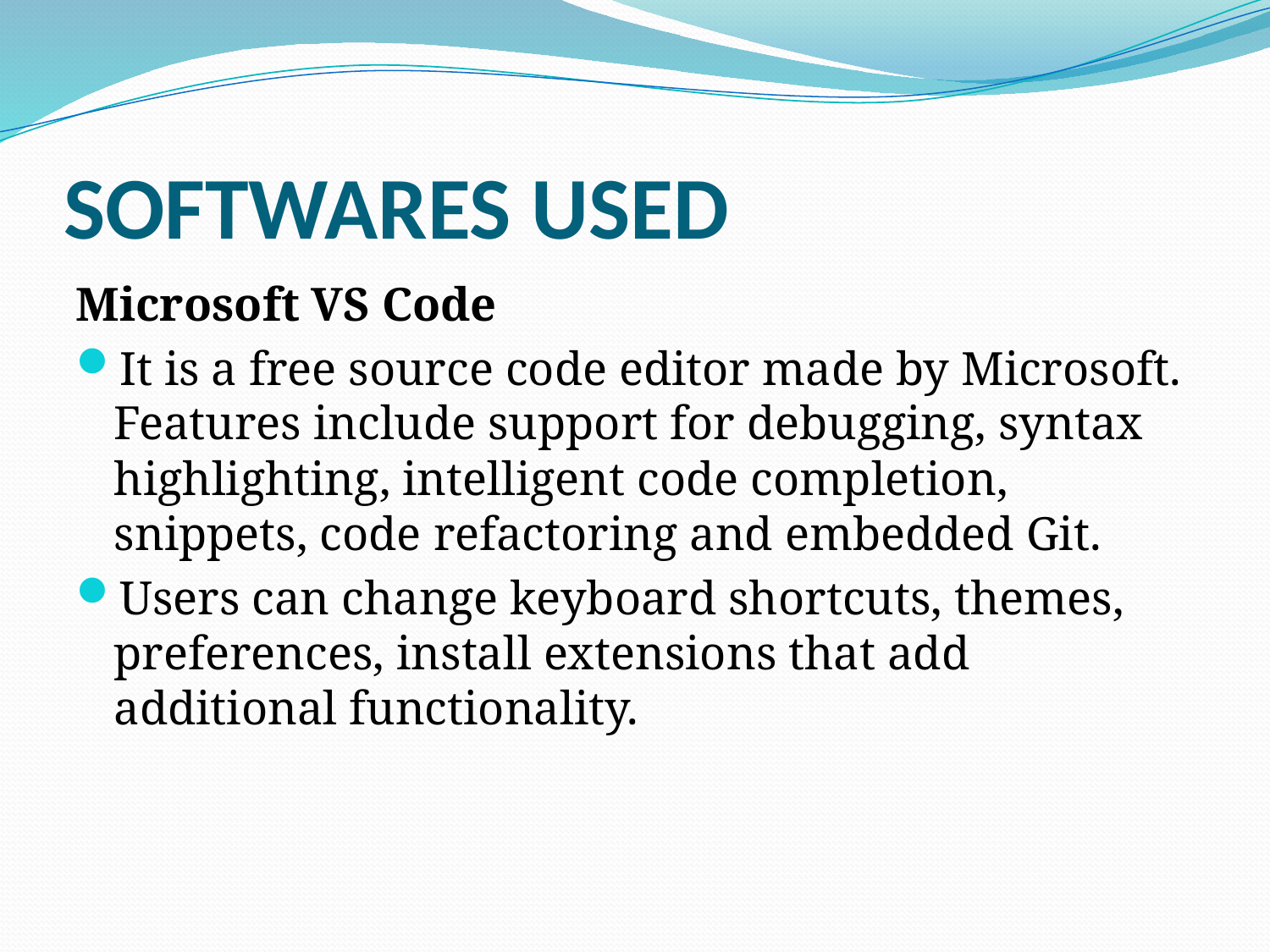

# SOFTWARES USED
Microsoft VS Code
It is a free source code editor made by Microsoft. Features include support for debugging, syntax highlighting, intelligent code completion, snippets, code refactoring and embedded Git.
Users can change keyboard shortcuts, themes, preferences, install extensions that add additional functionality.